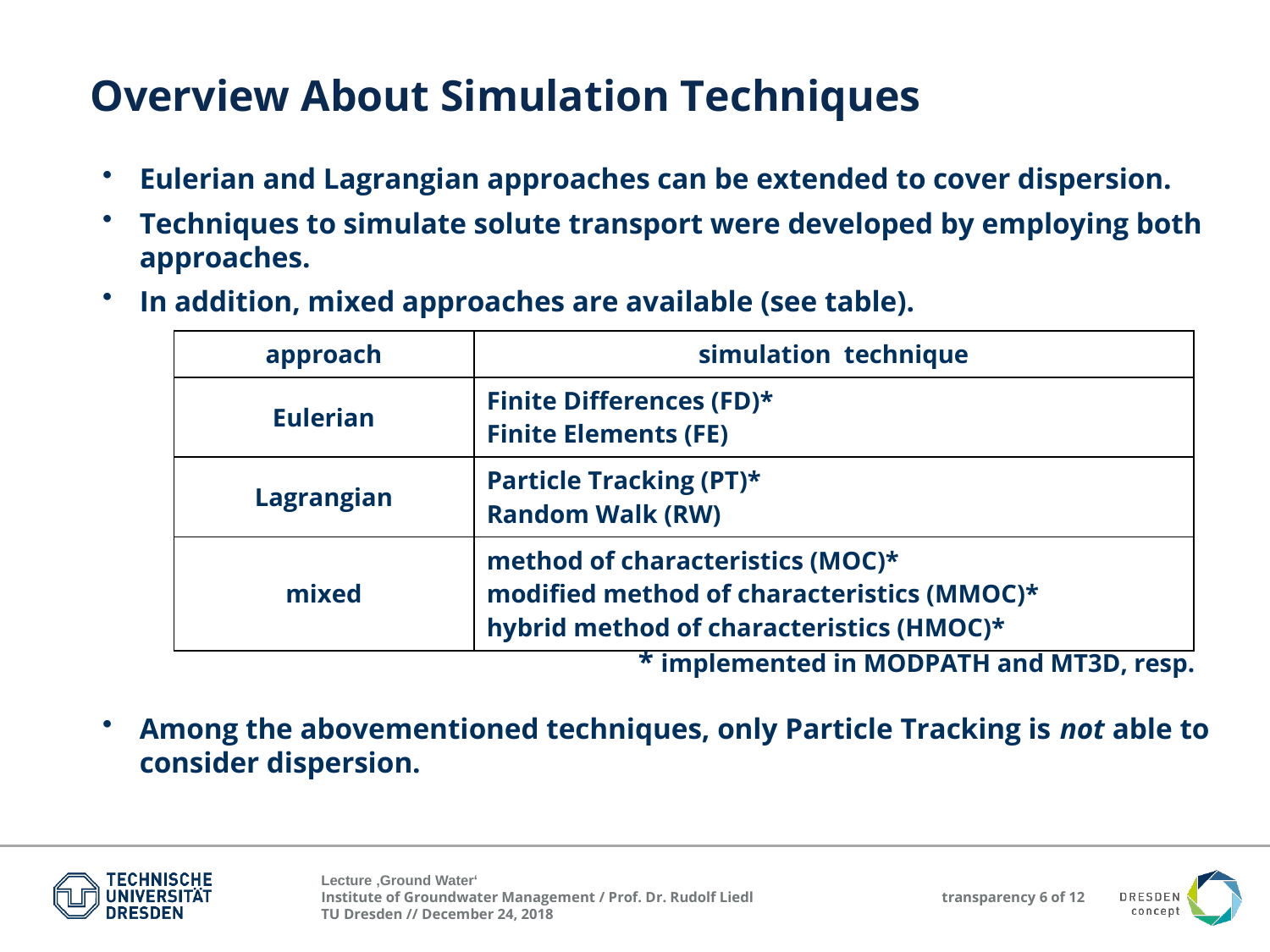

Overview About Simulation Techniques
Eulerian and Lagrangian approaches can be extended to cover dispersion.
Techniques to simulate solute transport were developed by employing both approaches.
In addition, mixed approaches are available (see table).
| approach | simulation technique |
| --- | --- |
| Eulerian | Finite Differences (FD)\* Finite Elements (FE) |
| Lagrangian | Particle Tracking (PT)\* Random Walk (RW) |
| mixed | method of characteristics (MOC)\* modified method of characteristics (MMOC)\* hybrid method of characteristics (HMOC)\* |
* implemented in MODPATH and MT3D, resp.
Among the abovementioned techniques, only Particle Tracking is not able to consider dispersion.